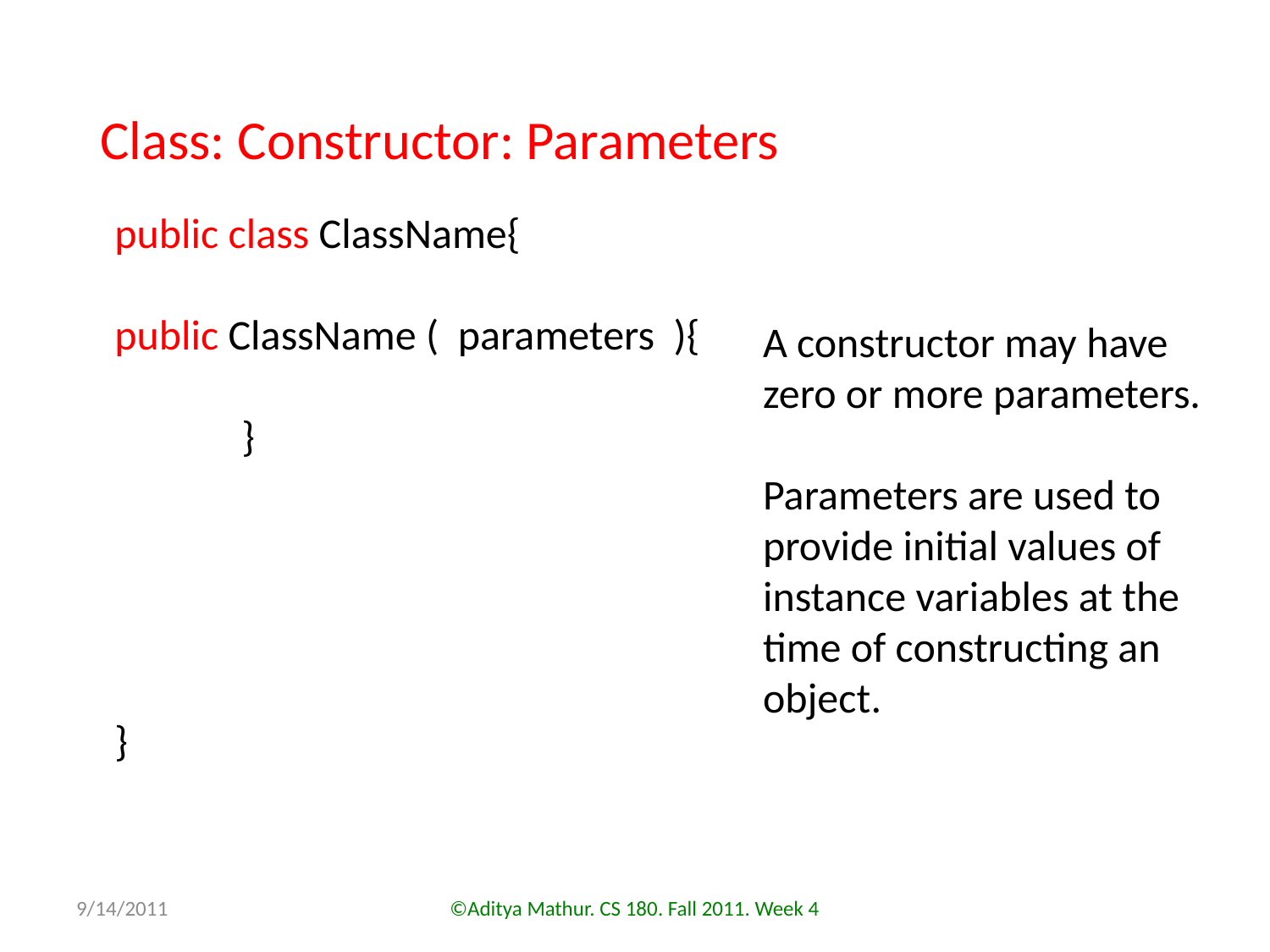

Class: Constructor: Parameters
public class ClassName{

public ClassName (  parameters  ){

	}

}
A constructor may have zero or more parameters.
Parameters are used to provide initial values of instance variables at the time of constructing an object.
9/14/2011
©Aditya Mathur. CS 180. Fall 2011. Week 4